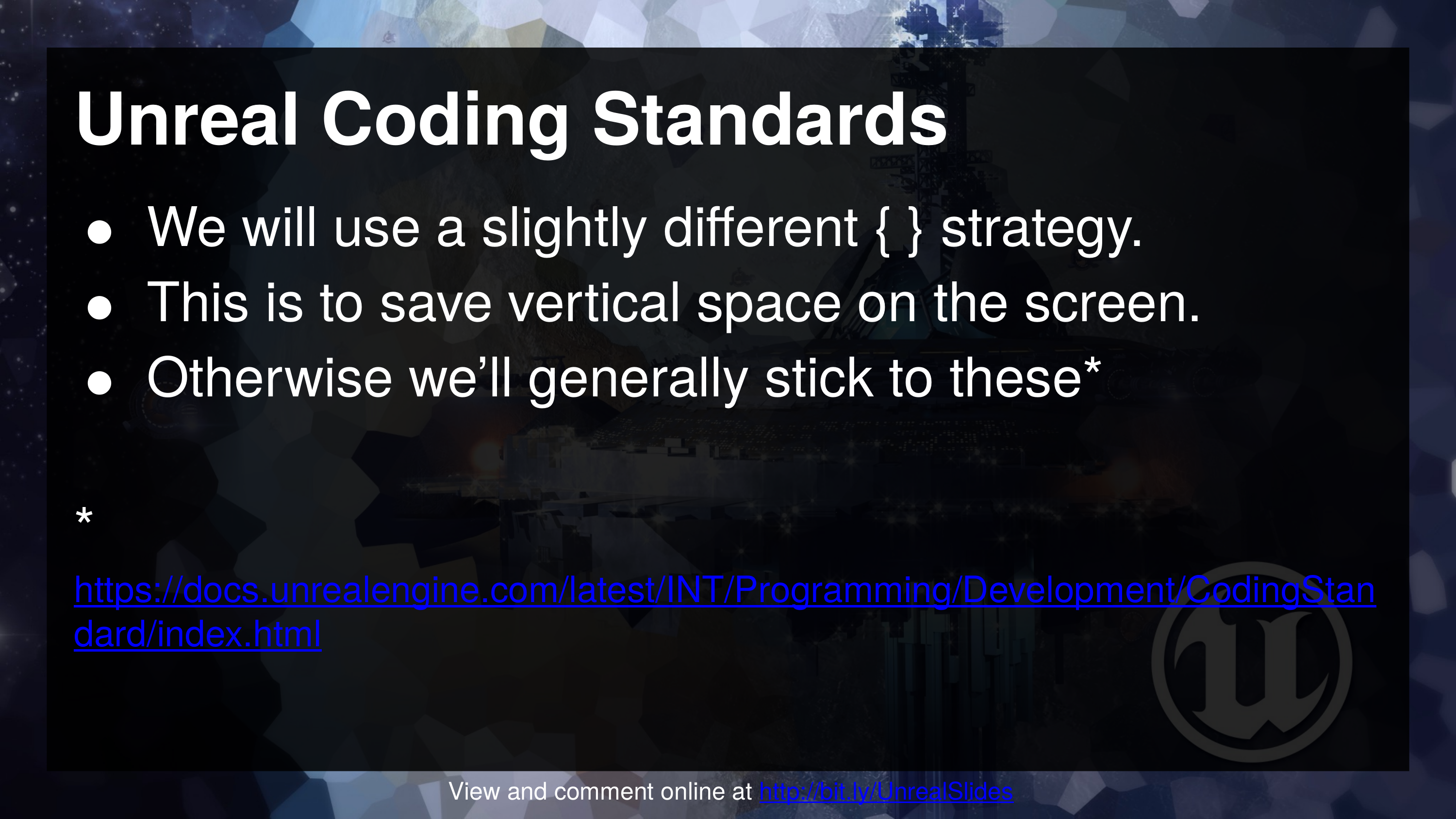

# Unreal Coding Standards
We will use a slightly different { } strategy.
This is to save vertical space on the screen.
Otherwise we’ll generally stick to these*

*https://docs.unrealengine.com/latest/INT/Programming/Development/CodingStandard/index.html